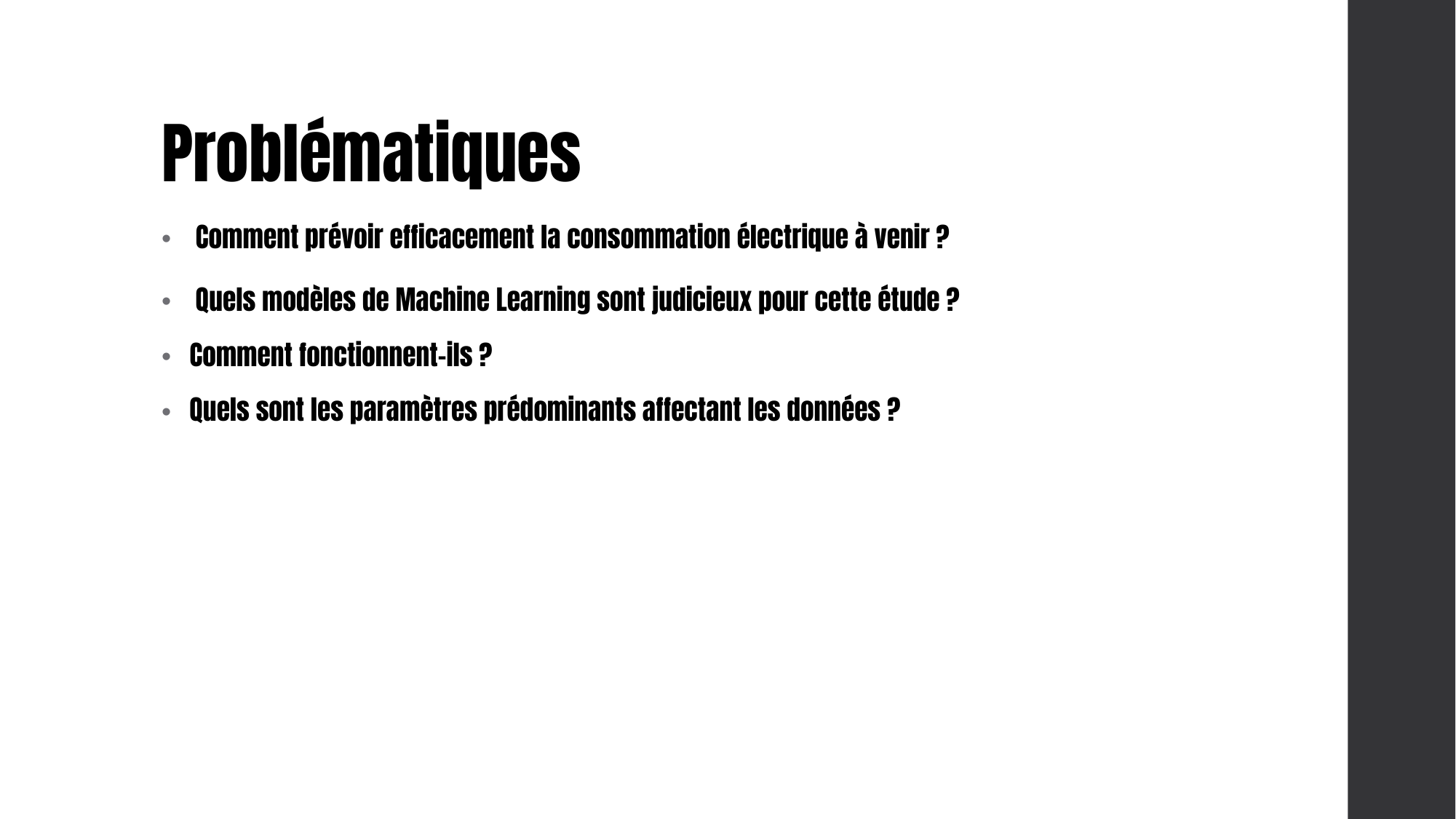

# Problématiques
Comment prévoir efficacement la consommation électrique à venir ?

Quels modèles de Machine Learning sont judicieux pour cette étude ?
 Comment fonctionnent-ils ?
 Quels sont les paramètres prédominants affectant les données ?